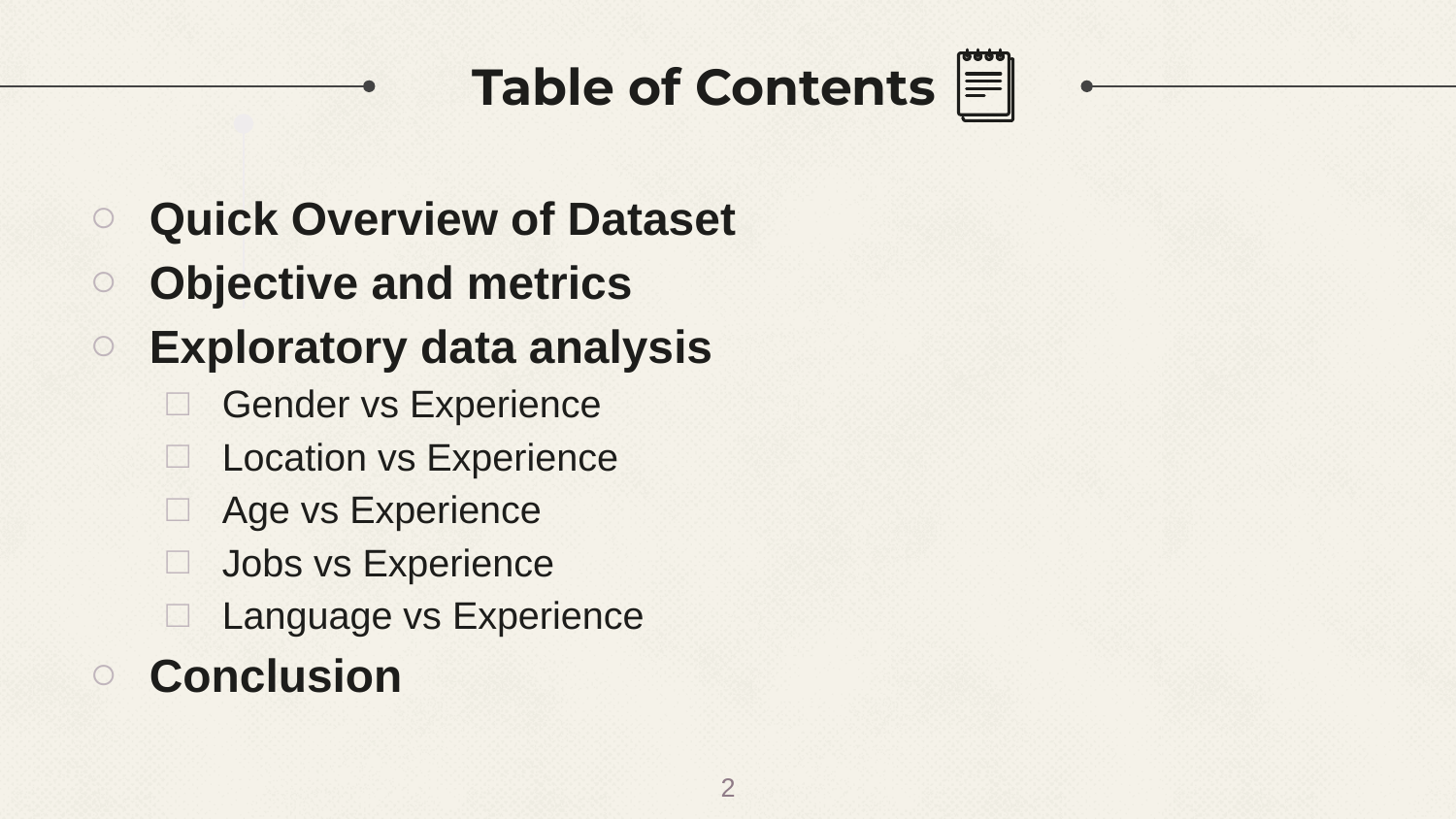

# Table of Contents

Quick Overview of Dataset
Objective and metrics
Exploratory data analysis
Gender vs Experience
Location vs Experience
Age vs Experience
Jobs vs Experience
Language vs Experience
Conclusion

2